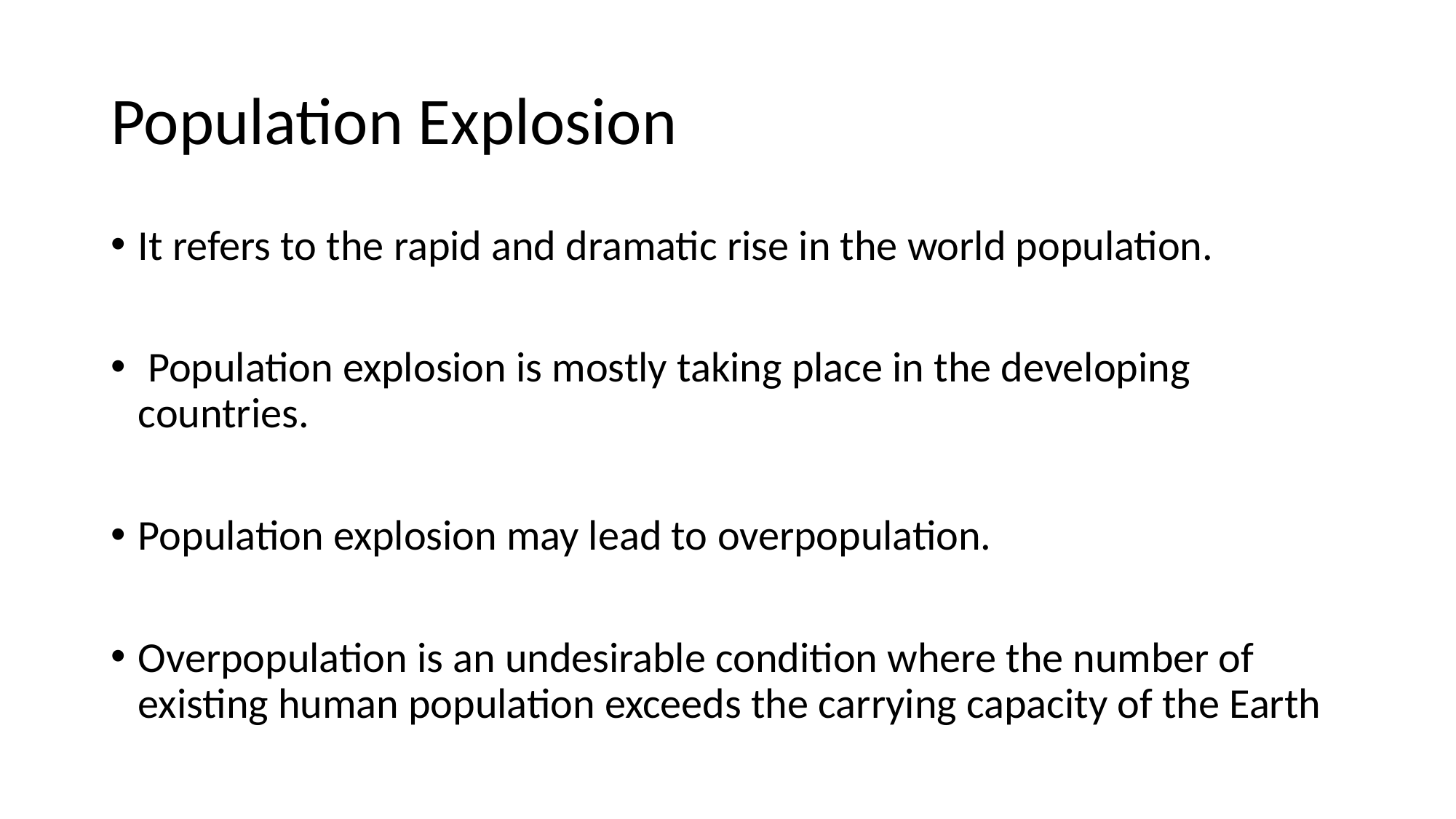

# Population Explosion
It refers to the rapid and dramatic rise in the world population.

 Population explosion is mostly taking place in the developing countries.

Population explosion may lead to overpopulation.

Overpopulation is an undesirable condition where the number of existing human population exceeds the carrying capacity of the Earth